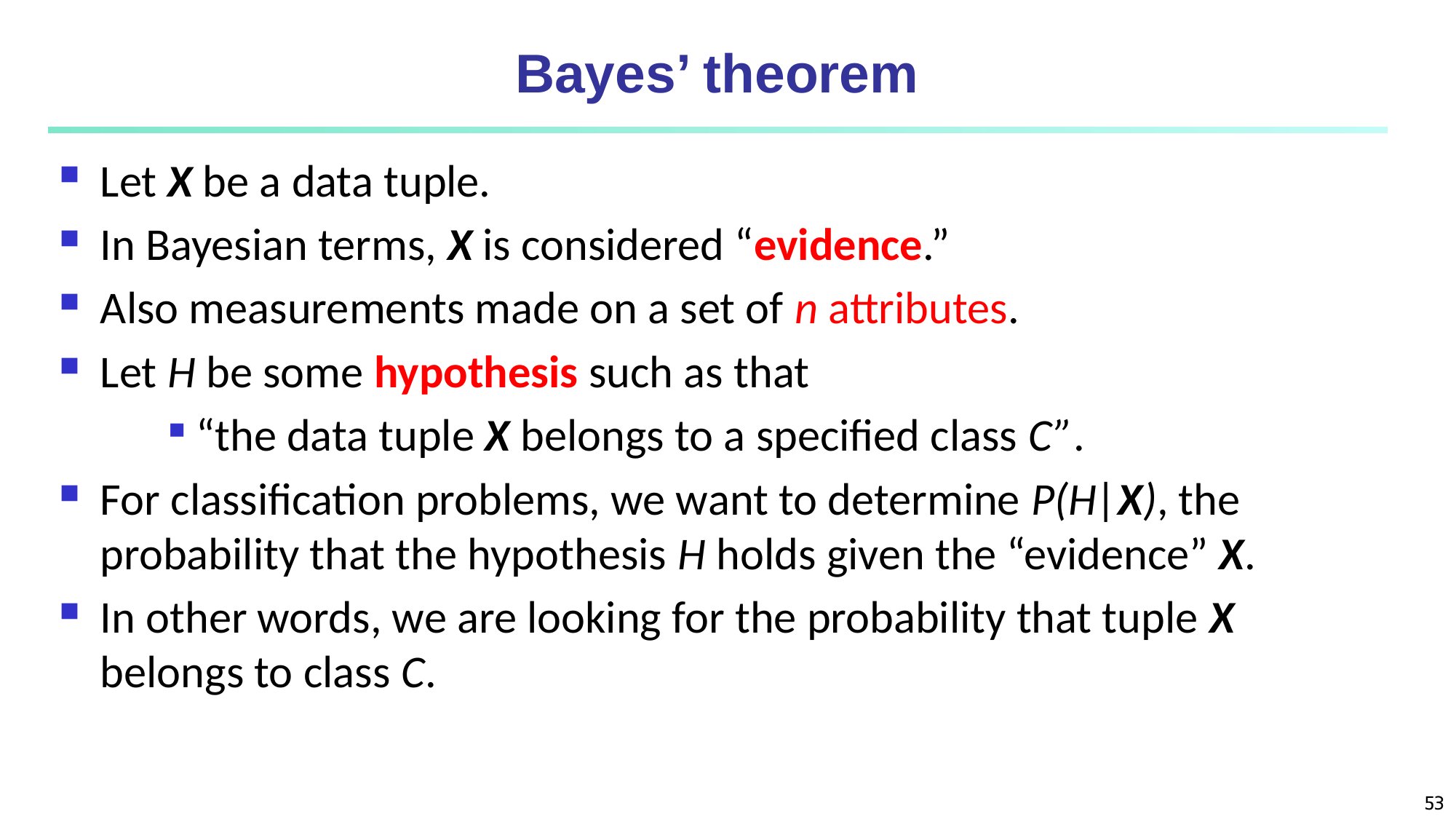

# Bayes’ theorem
Let X be a data tuple.
In Bayesian terms, X is considered “evidence.”
Also measurements made on a set of n attributes.
Let H be some hypothesis such as that
“the data tuple X belongs to a specified class C”.
For classification problems, we want to determine P(H|X), the probability that the hypothesis H holds given the “evidence” X.
In other words, we are looking for the probability that tuple X belongs to class C.
53